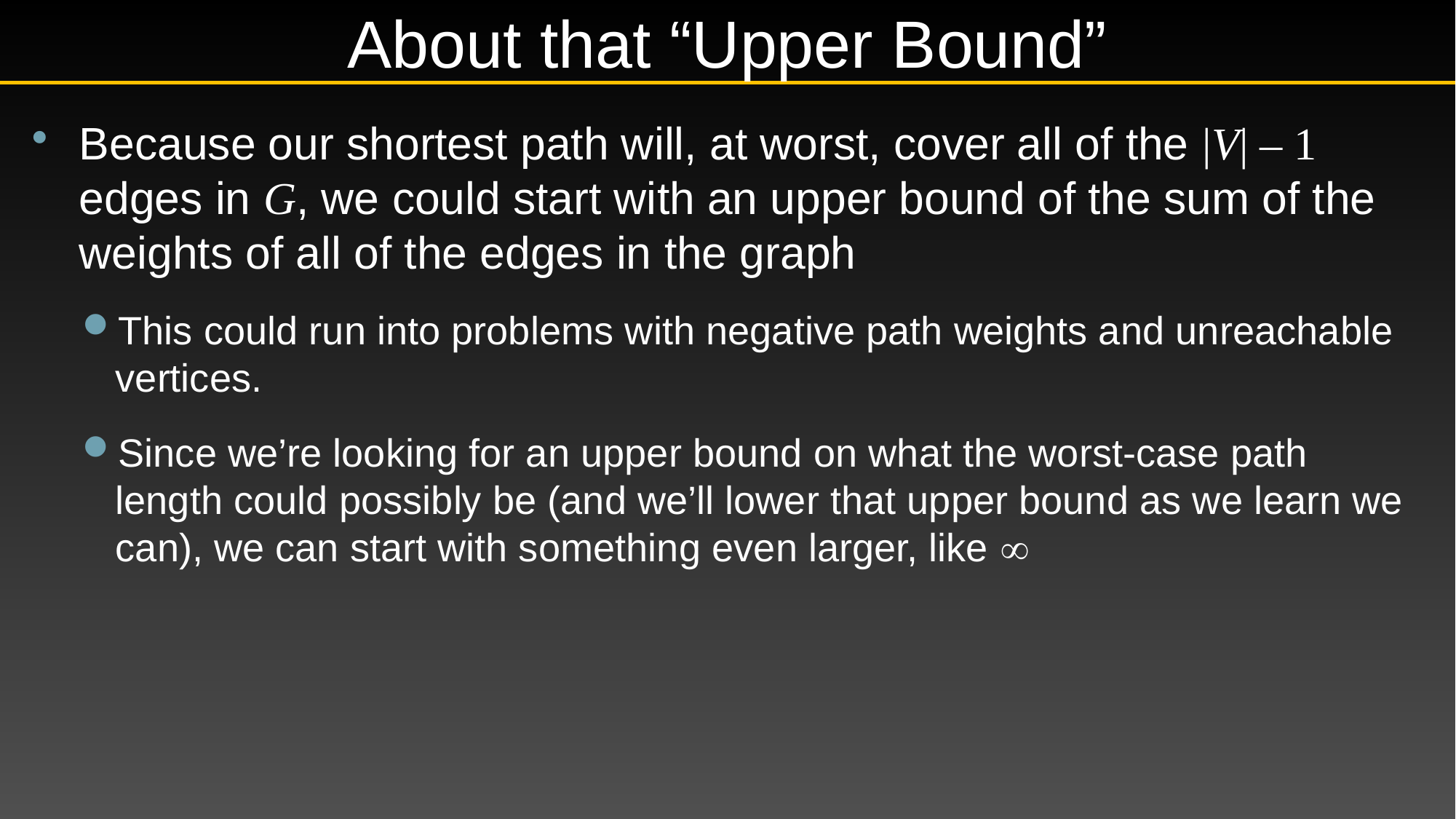

# About that “Upper Bound”
Because our shortest path will, at worst, cover all of the |V| – 1 edges in G, we could start with an upper bound of the sum of the weights of all of the edges in the graph
This could run into problems with negative path weights and unreachable vertices.
Since we’re looking for an upper bound on what the worst-case path length could possibly be (and we’ll lower that upper bound as we learn we can), we can start with something even larger, like ∞